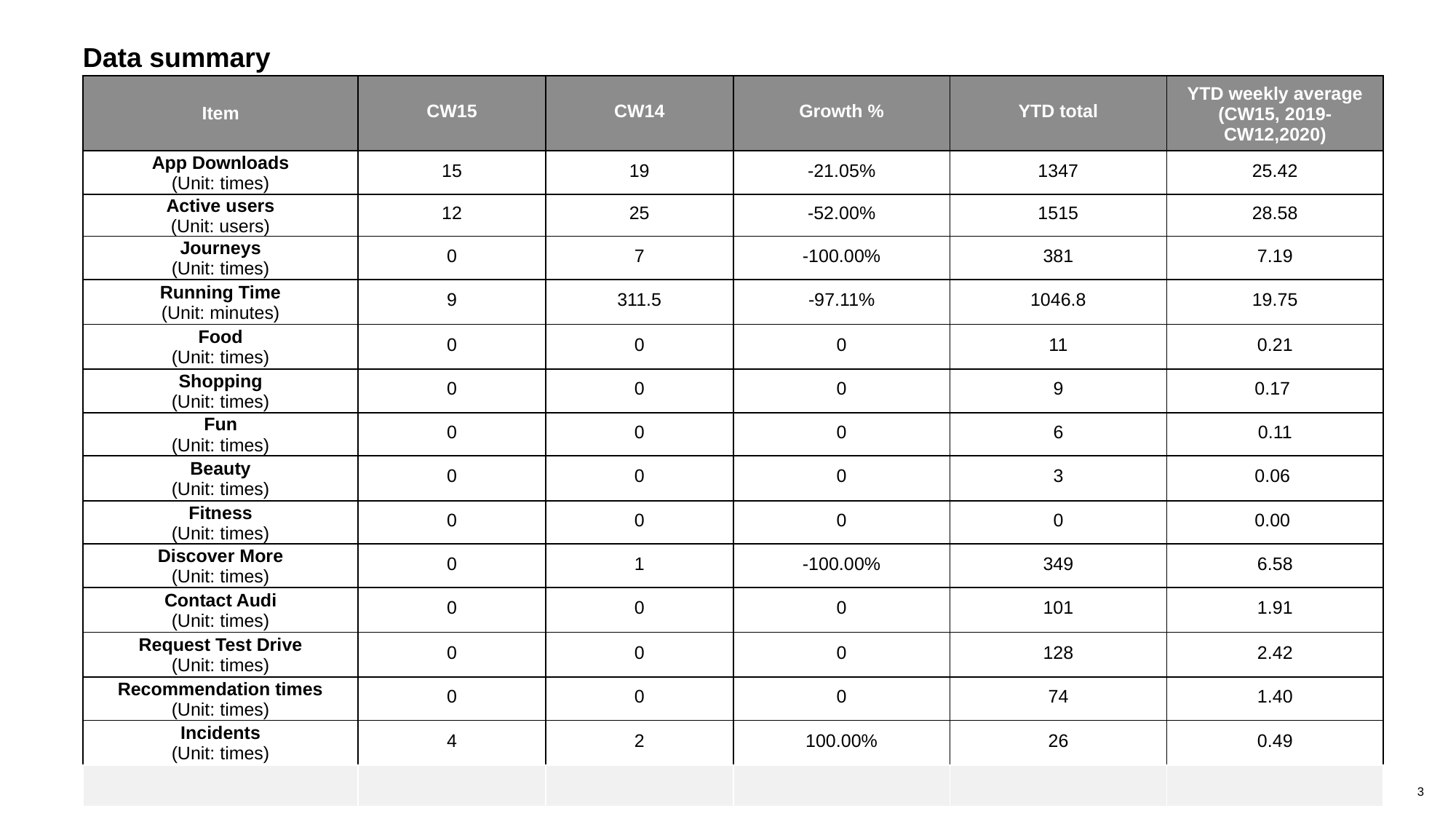

# Data summary
| Item | CW15 | CW14 | Growth % | YTD total | YTD weekly average (CW15, 2019-CW12,2020) |
| --- | --- | --- | --- | --- | --- |
| App Downloads (Unit: times) | 15 | 19 | -21.05% | 1347 | 25.42 |
| Active users (Unit: users) | 12 | 25 | -52.00% | 1515 | 28.58 |
| Journeys (Unit: times) | 0 | 7 | -100.00% | 381 | 7.19 |
| Running Time (Unit: minutes) | 9 | 311.5 | -97.11% | 1046.8 | 19.75 |
| Food (Unit: times) | 0 | 0 | 0 | 11 | 0.21 |
| Shopping (Unit: times) | 0 | 0 | 0 | 9 | 0.17 |
| Fun (Unit: times) | 0 | 0 | 0 | 6 | 0.11 |
| Beauty (Unit: times) | 0 | 0 | 0 | 3 | 0.06 |
| Fitness (Unit: times) | 0 | 0 | 0 | 0 | 0.00 |
| Discover More (Unit: times) | 0 | 1 | -100.00% | 349 | 6.58 |
| Contact Audi (Unit: times) | 0 | 0 | 0 | 101 | 1.91 |
| Request Test Drive (Unit: times) | 0 | 0 | 0 | 128 | 2.42 |
| Recommendation times (Unit: times) | 0 | 0 | 0 | 74 | 1.40 |
| Incidents (Unit: times) | 4 | 2 | 100.00% | 26 | 0.49 |
|  |  |  |  |  |  |